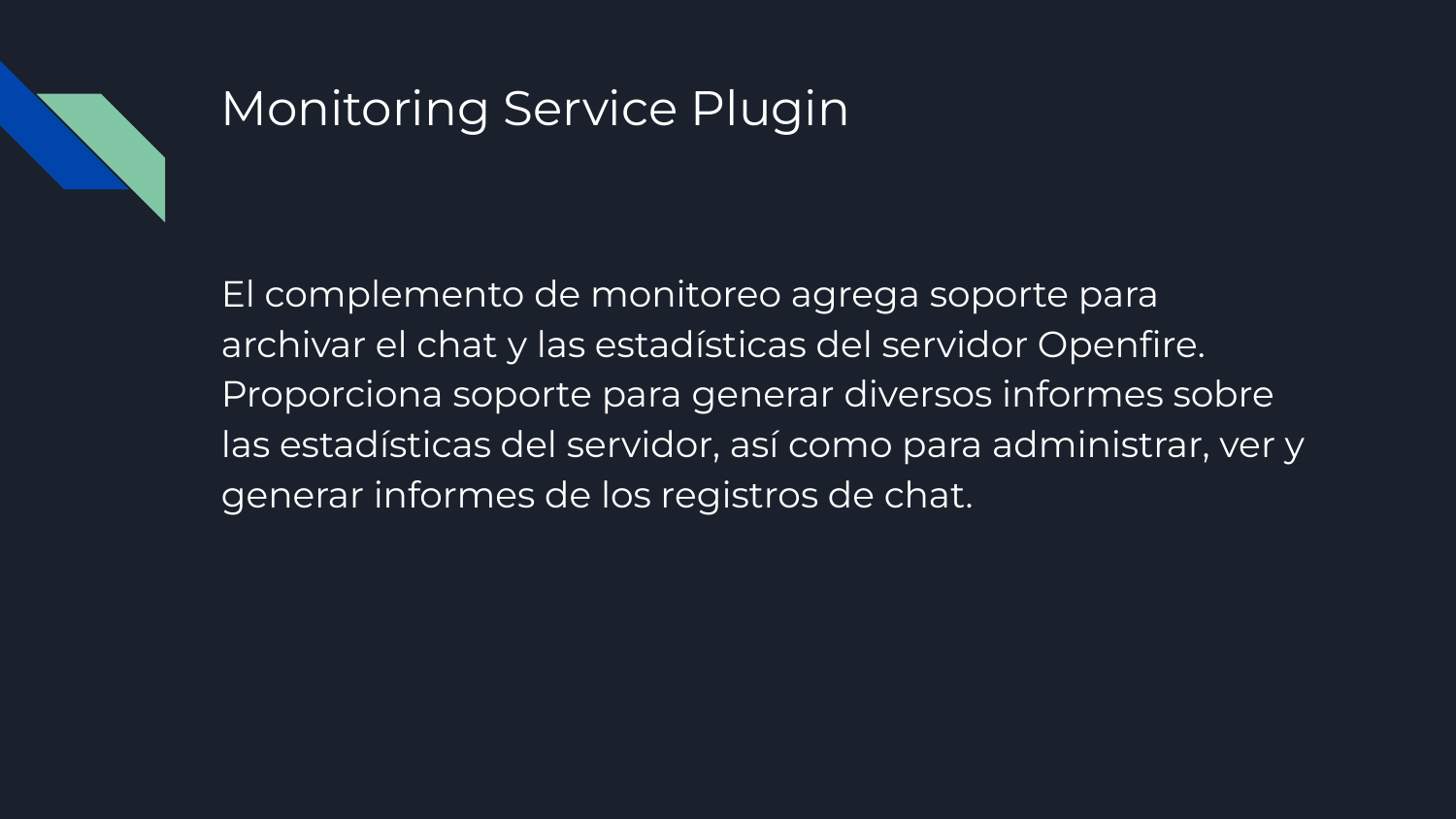

# Monitoring Service Plugin
El complemento de monitoreo agrega soporte para archivar el chat y las estadísticas del servidor Openfire. Proporciona soporte para generar diversos informes sobre las estadísticas del servidor, así como para administrar, ver y generar informes de los registros de chat.